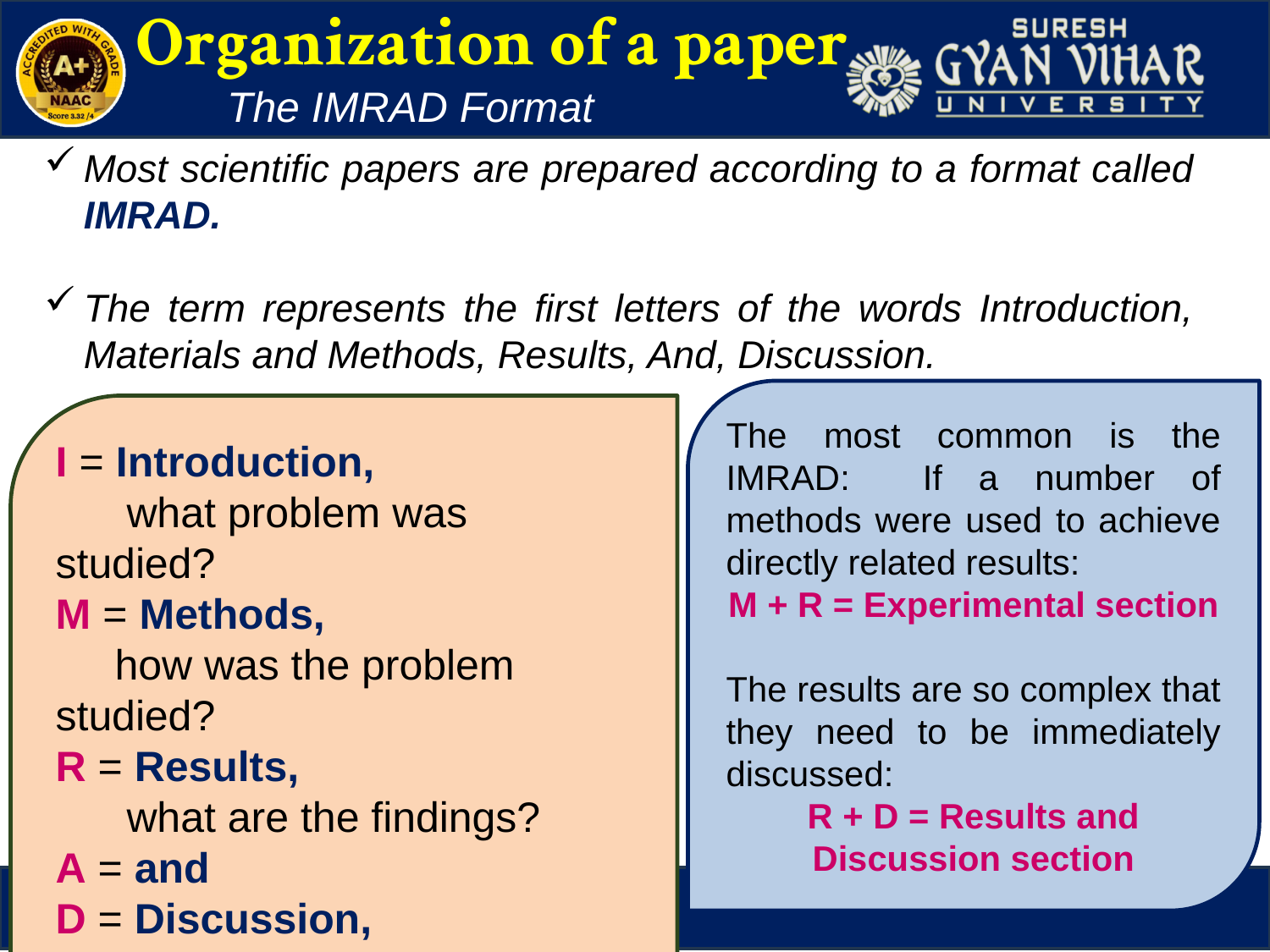

Organization of a paper
The IMRAD Format
Most scientific papers are prepared according to a format called IMRAD.

The term represents the first letters of the words Introduction, Materials and Methods, Results, And, Discussion.
The most common is the IMRAD:  If a number of methods were used to achieve directly related results:
M + R = Experimental section

The results are so complex that they need to be immediately discussed:
R + D = Results and Discussion section
I = Introduction,
      what problem was studied?
M = Methods,
     how was the problem studied?
R = Results,
      what are the findings?
A = and
D = Discussion,
      what do these findings mean?